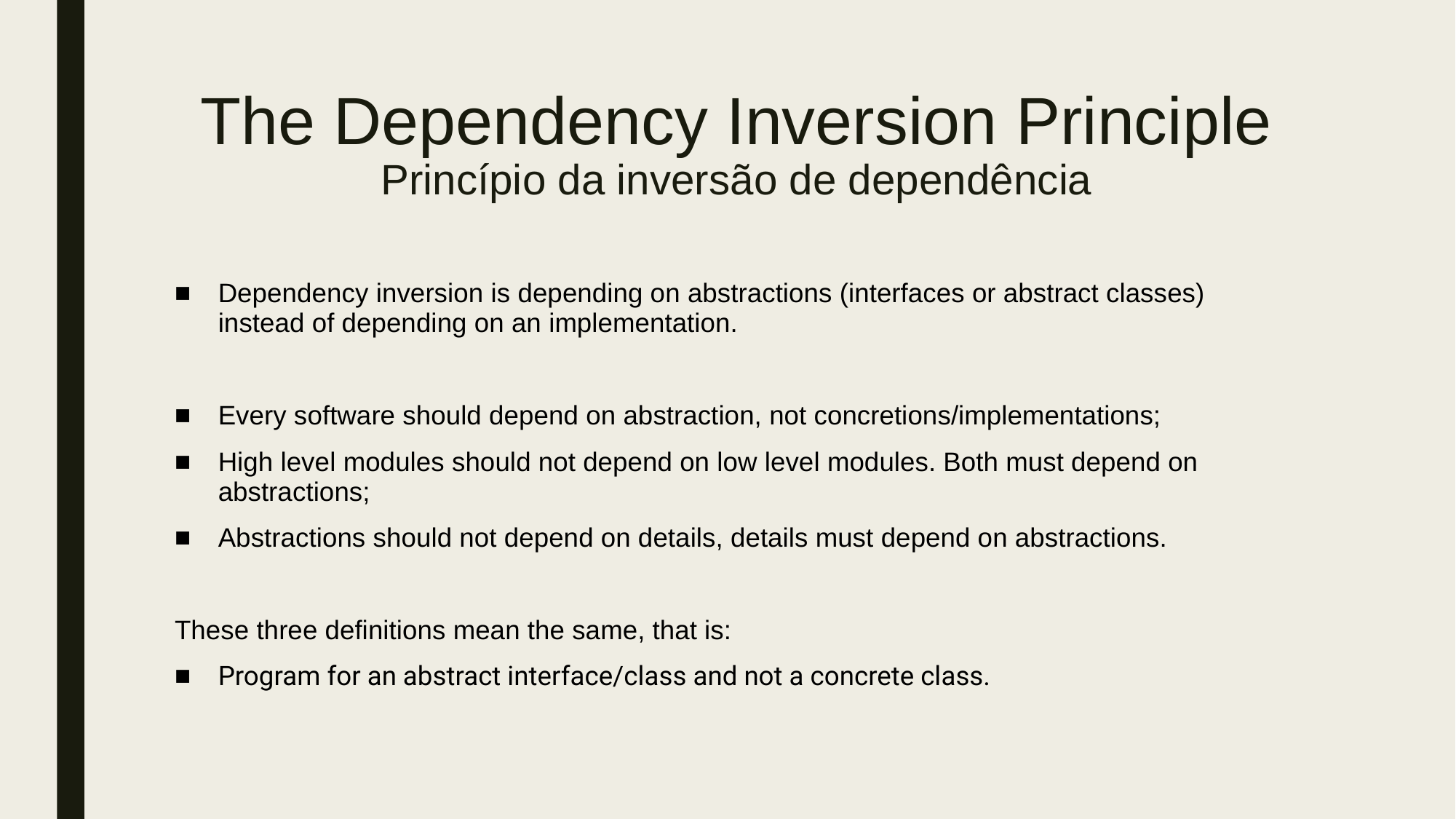

# The Dependency Inversion Principle Princípio da inversão de dependência
Dependency inversion is depending on abstractions (interfaces or abstract classes) instead of depending on an implementation.

Every software should depend on abstraction, not concretions/implementations;
High level modules should not depend on low level modules. Both must depend on abstractions;
Abstractions should not depend on details, details must depend on abstractions.

These three definitions mean the same, that is:
Program for an abstract interface/class and not a concrete class.